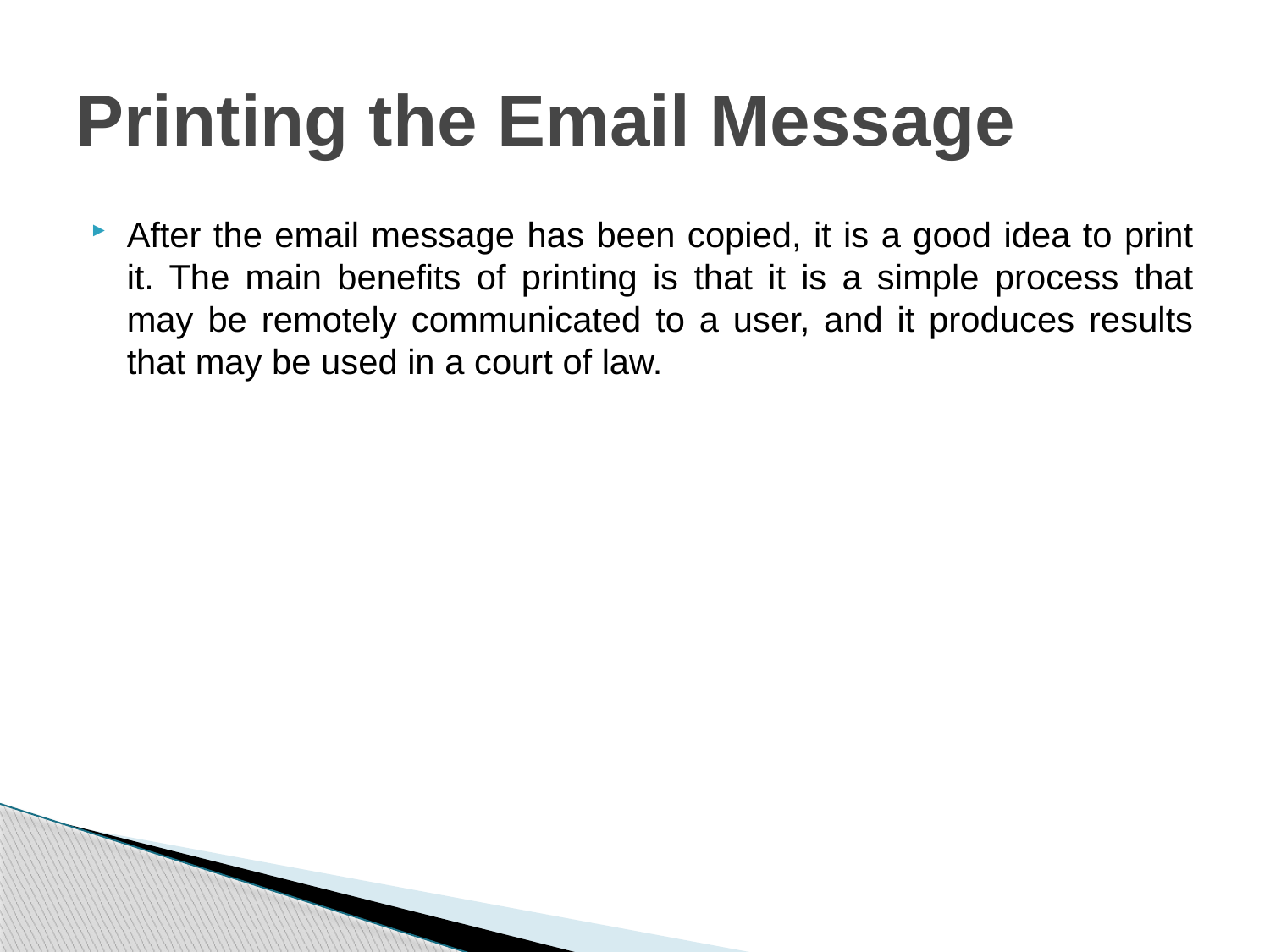

# Printing the Email Message
After the email message has been copied, it is a good idea to print it. The main benefits of printing is that it is a simple process that may be remotely communicated to a user, and it produces results that may be used in a court of law.